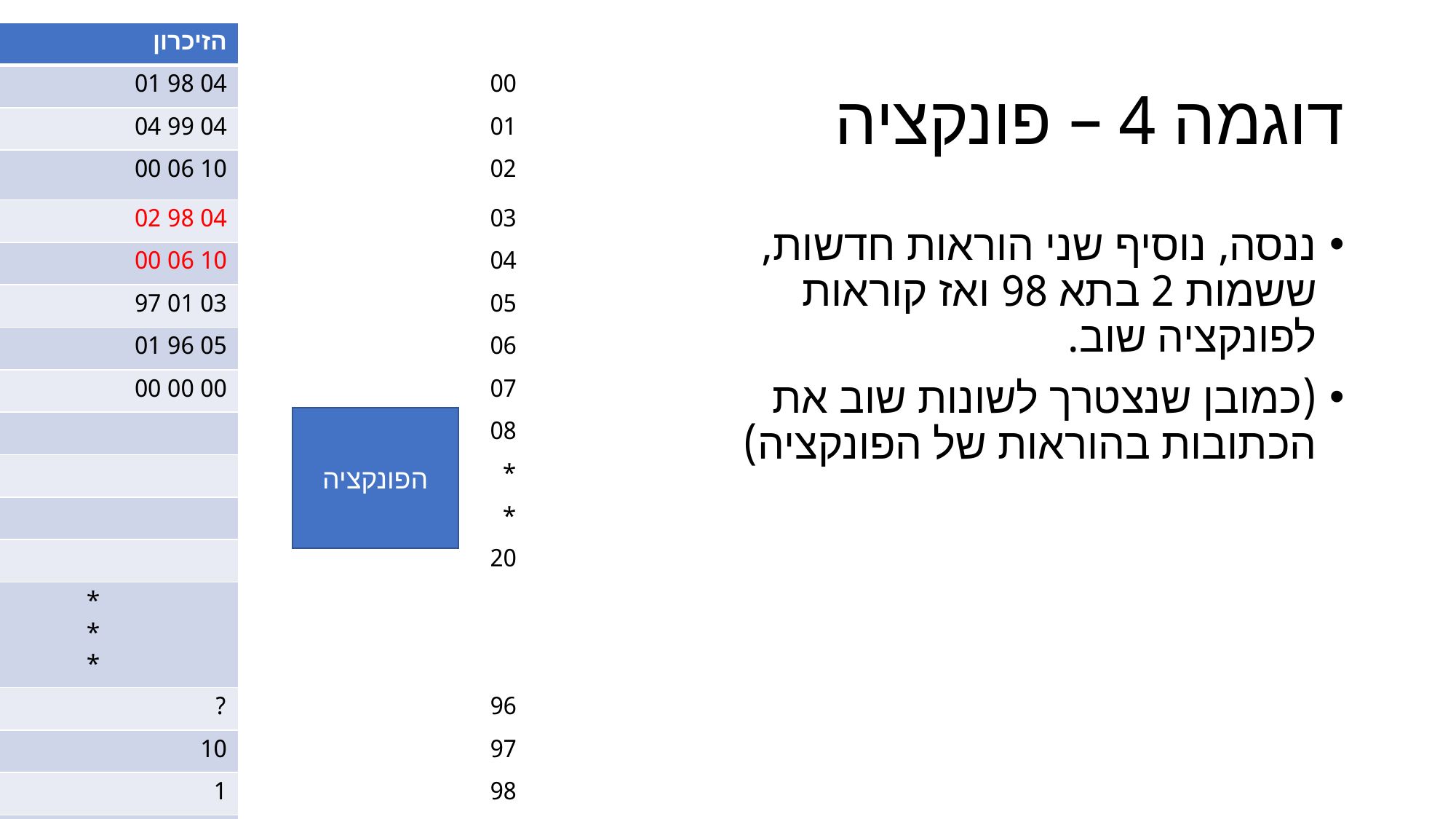

| הזיכרון |  |
| --- | --- |
| 04 98 01 | 00 |
| 04 99 04 | 01 |
| 10 06 00 | 02 |
| 04 98 02 | 03 |
| 10 06 00 | 04 |
| 03 01 97 | 05 |
| 05 96 01 | 06 |
| 00 00 00 | 07 |
|  | 08 |
|  | \* |
|  | \* |
|  | 20 |
| \* \* \* |  |
| ? | 96 |
| 10 | 97 |
| 1 | 98 |
| 4 | 99 |
# דוגמה 4 – פונקציה
ננסה, נוסיף שני הוראות חדשות, ששמות 2 בתא 98 ואז קוראות לפונקציה שוב.
(כמובן שנצטרך לשונות שוב את הכתובות בהוראות של הפונקציה)
הפונקציה